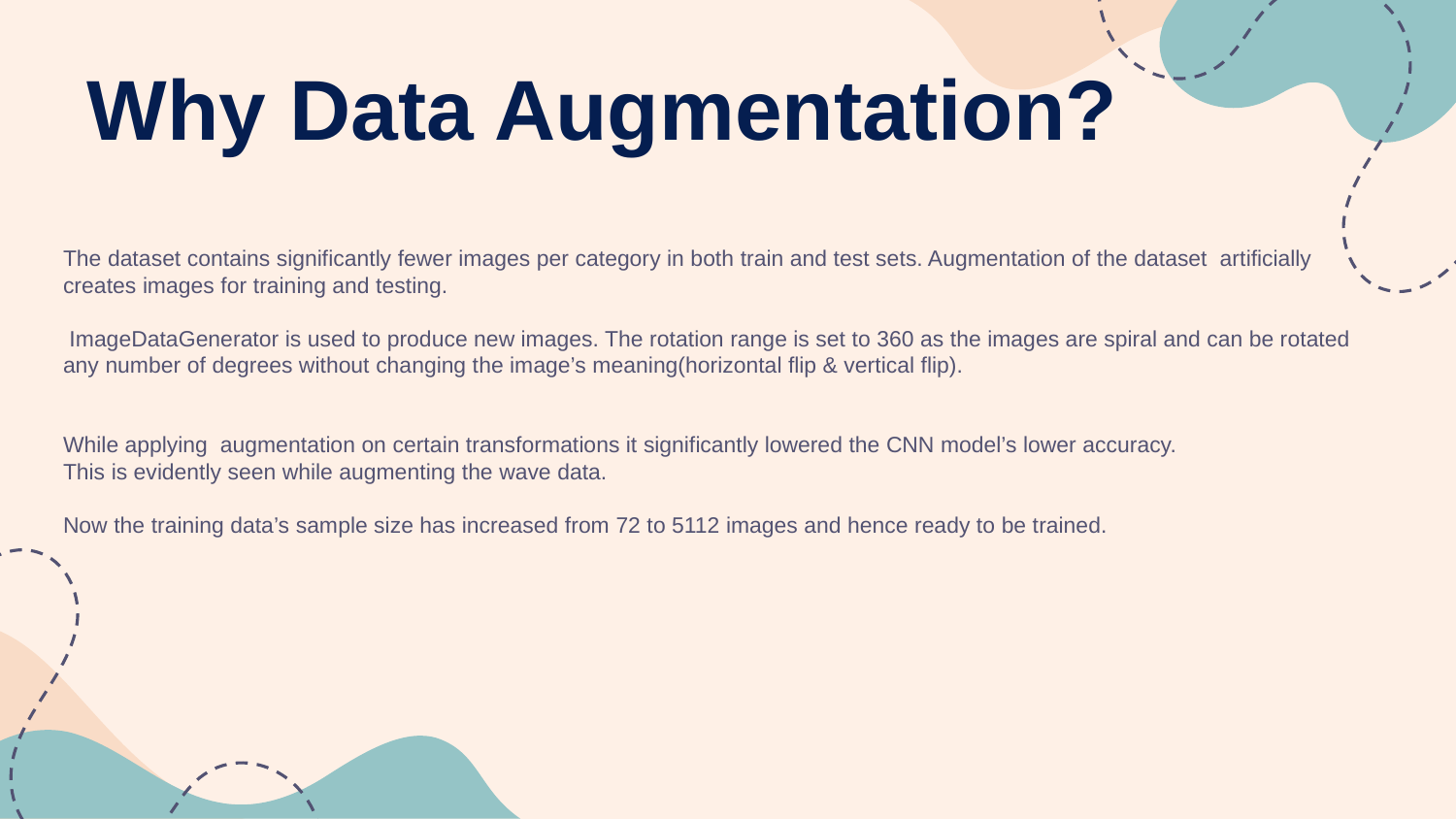

# Why Data Augmentation?
The dataset contains significantly fewer images per category in both train and test sets. Augmentation of the dataset  artificially creates images for training and testing.

 ImageDataGenerator is used to produce new images. The rotation range is set to 360 as the images are spiral and can be rotated any number of degrees without changing the image’s meaning(horizontal flip & vertical flip).

While applying  augmentation on certain transformations it significantly lowered the CNN model’s lower accuracy.
This is evidently seen while augmenting the wave data.

Now the training data’s sample size has increased from 72 to 5112 images and hence ready to be trained.